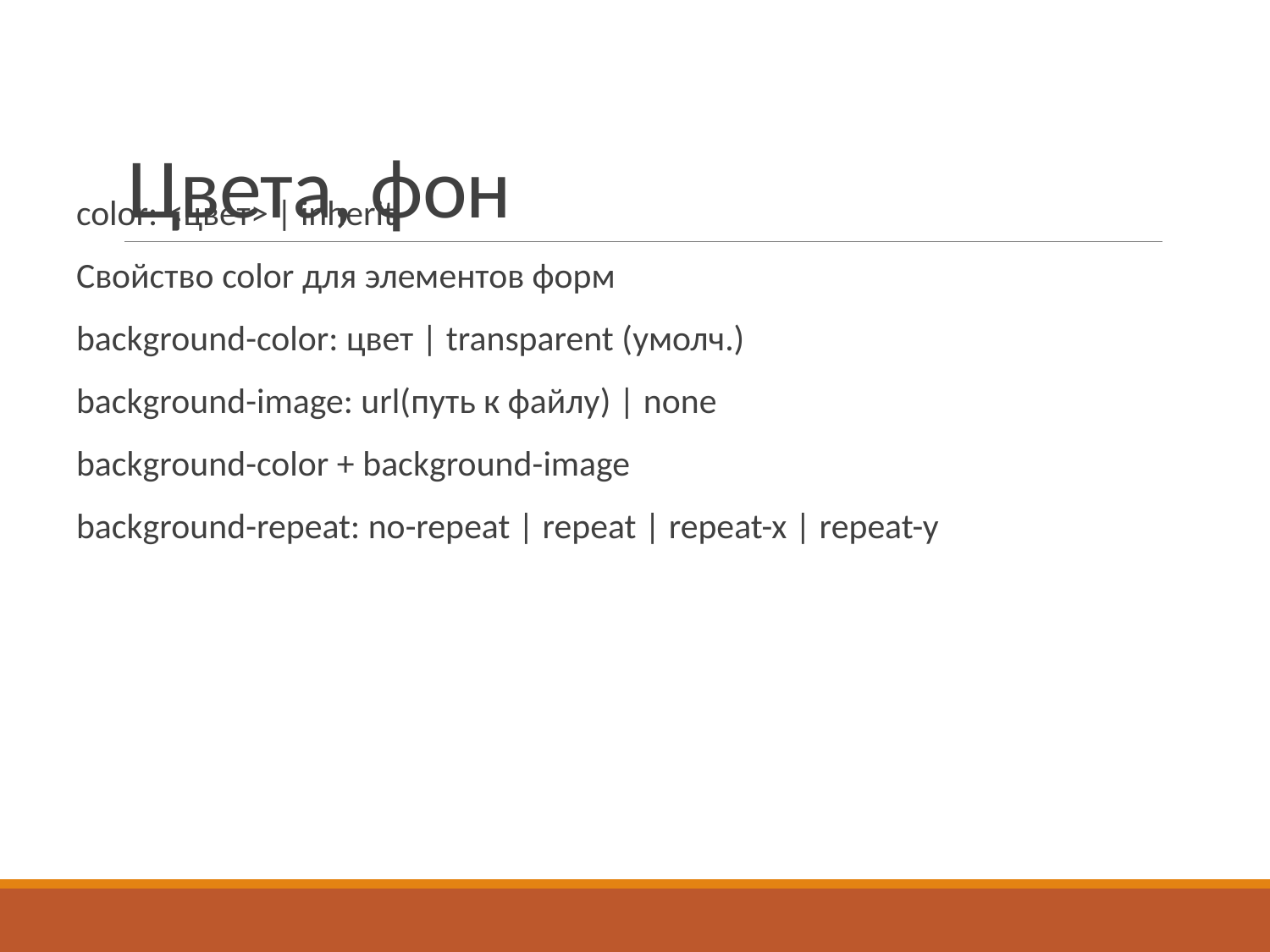

# Цвета, фон
color: <цвет> | inherit
Свойство color для элементов форм
background-color: цвет | transparent (умолч.)
background-image: url(путь к файлу) | none
background-color + background-image
background-repeat: no-repeat | repeat | repeat-x | repeat-y